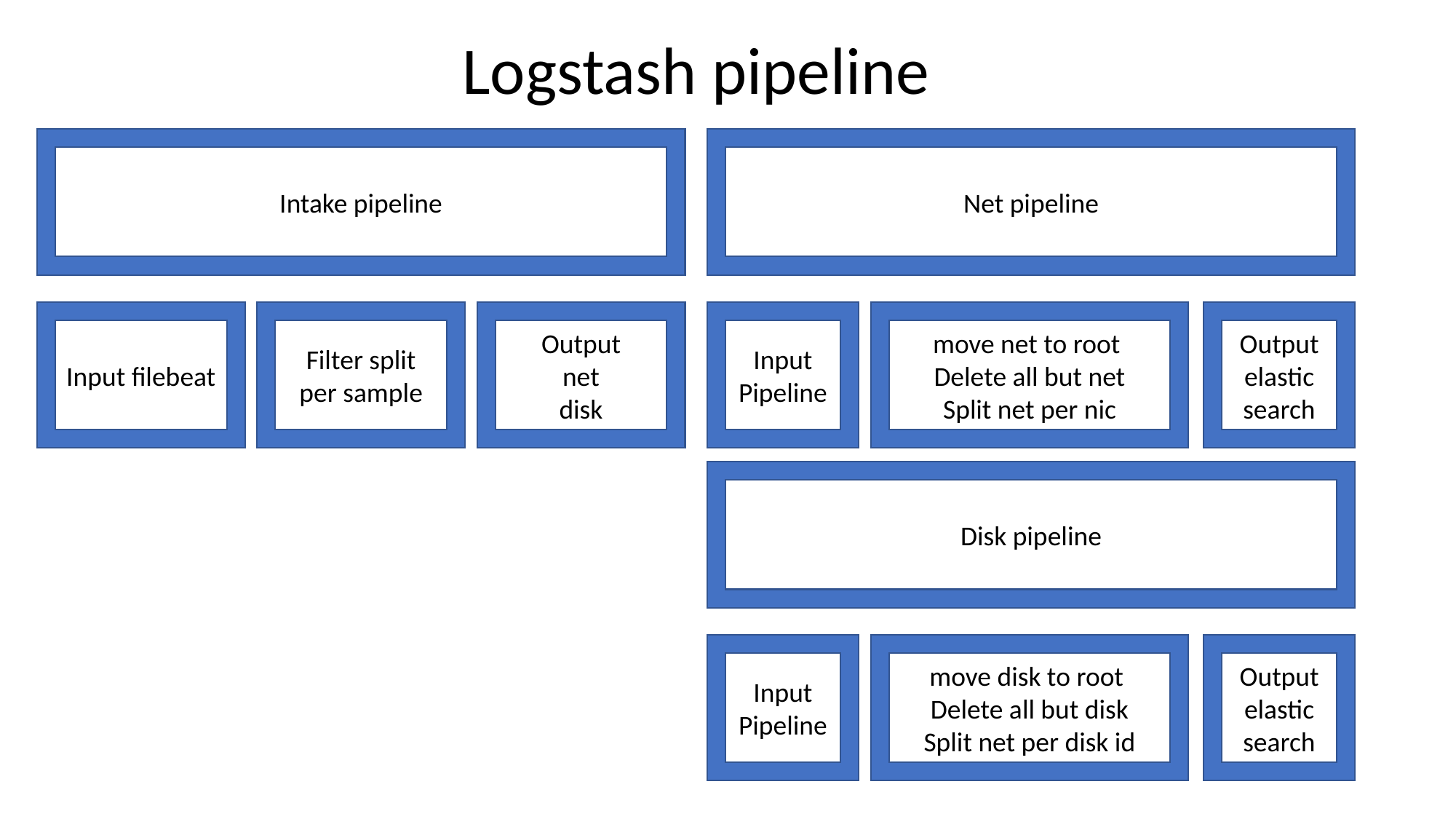

# Logstash pipeline
Intake pipeline
Net pipeline
Input filebeat
Filter split per sample
Output
net
disk
Input Pipeline

move net to root
Delete all but net
Split net per nic

Output elastic
search
Disk pipeline
Input Pipeline

move disk to root
Delete all but disk
Split net per disk id

Output elastic
search